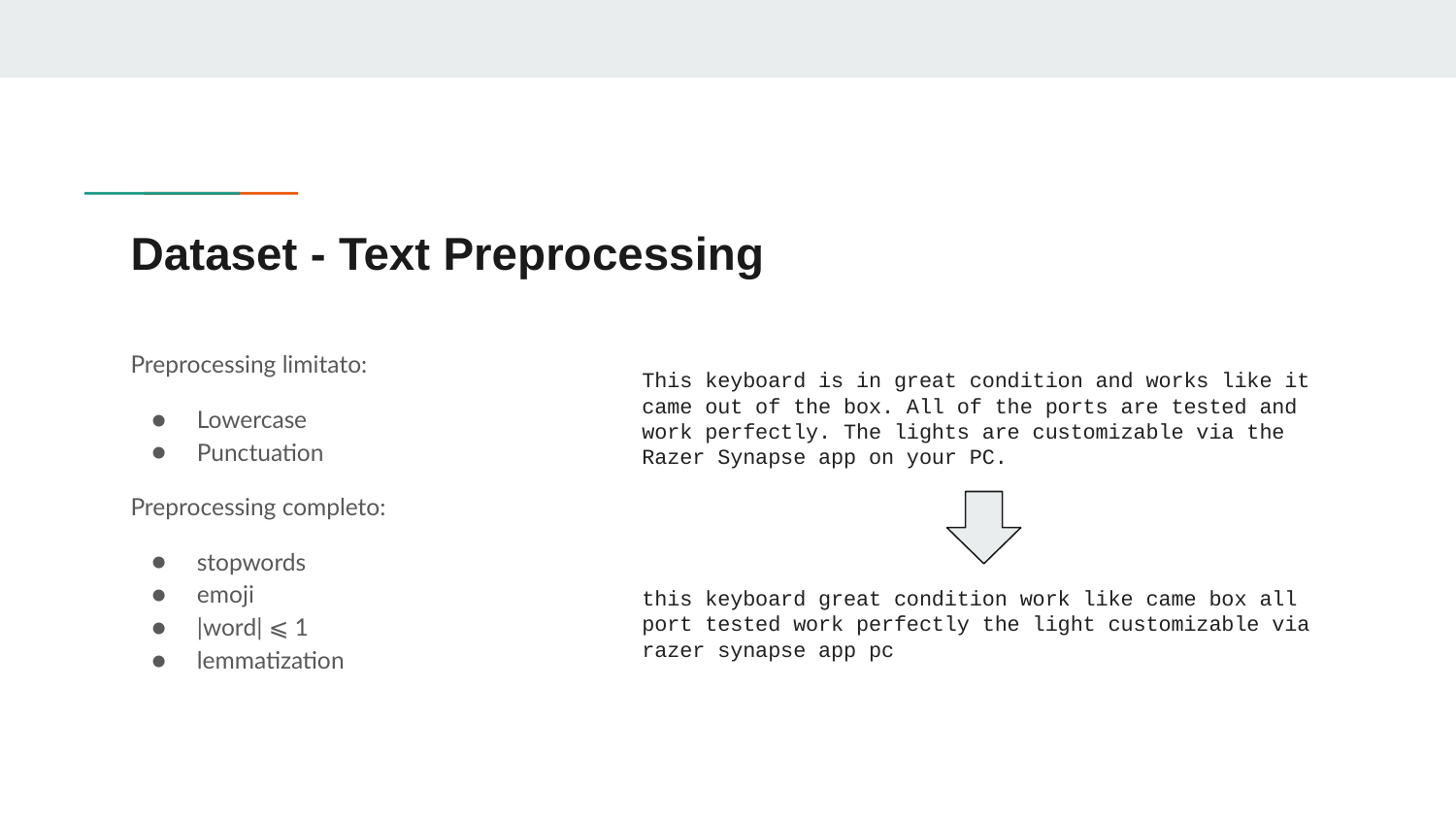

# Dataset - Text Preprocessing
Preprocessing limitato:
Lowercase
Punctuation
Preprocessing completo:
stopwords
emoji
|word| ⩽ 1
lemmatization
This keyboard is in great condition and works like it came out of the box. All of the ports are tested and work perfectly. The lights are customizable via the Razer Synapse app on your PC.

this keyboard great condition work like came box all port tested work perfectly the light customizable via razer synapse app pc